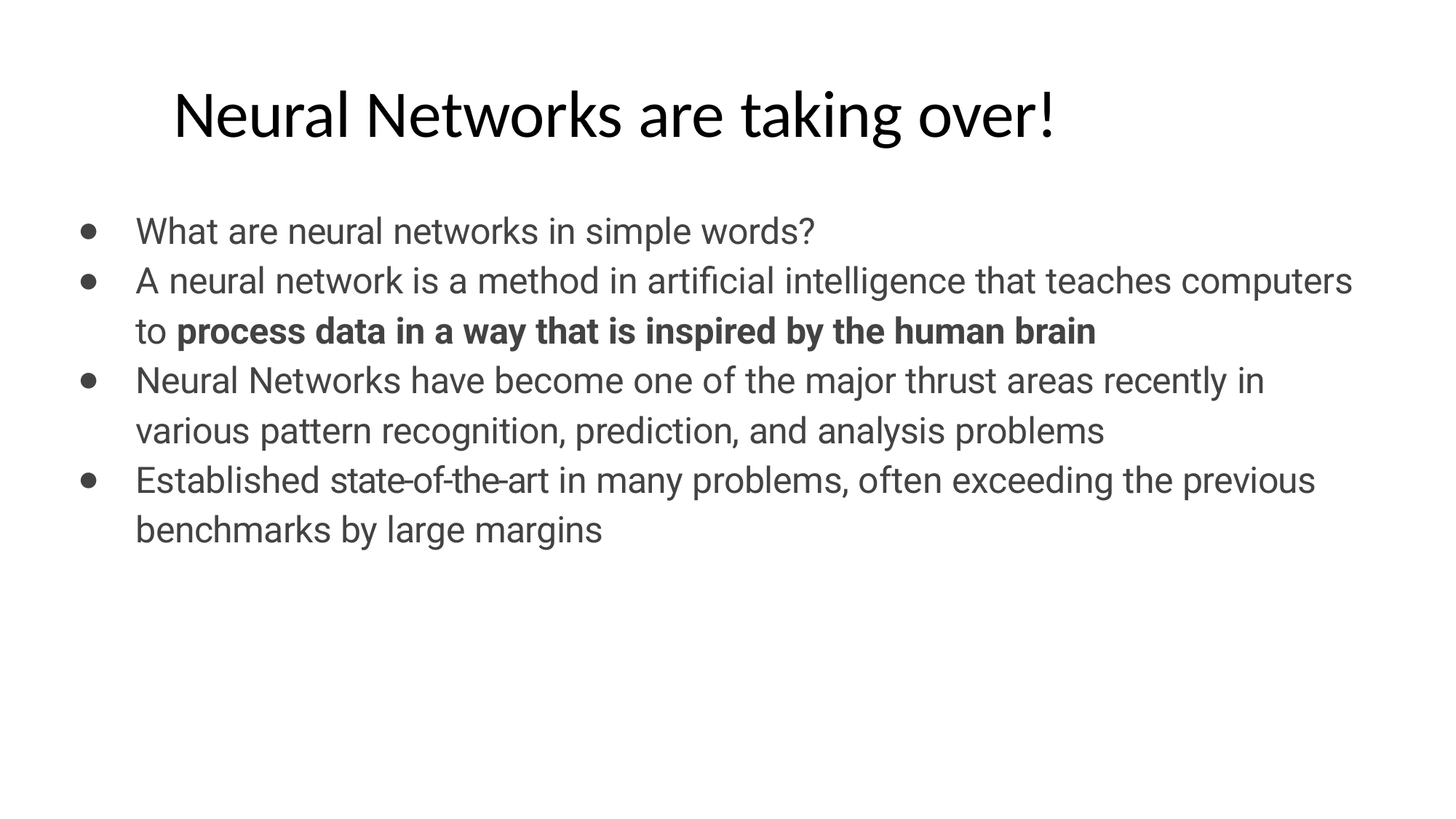

# Neural Networks are taking over!
What are neural networks in simple words?
A neural network is a method in artiﬁcial intelligence that teaches computers  to process data in a way that is inspired by the human brain
Neural Networks have become one of the major thrust areas recently in  various pattern recognition, prediction, and analysis problems
Established state-of-the-art in many problems, often exceeding the previous  benchmarks by large margins